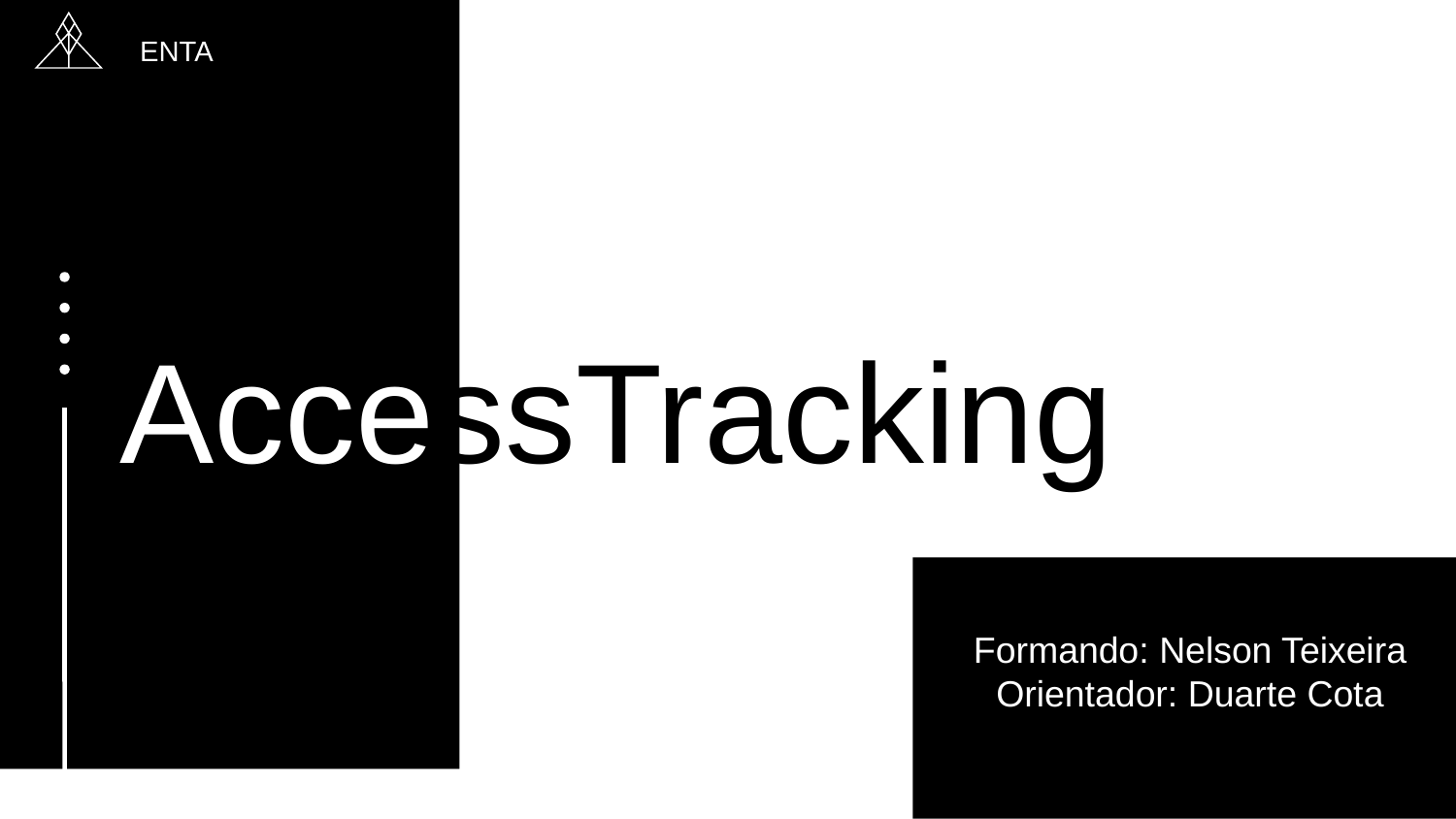

ENTA

AccessTracking

Formando: Nelson Teixeira
Orientador: Duarte Cota